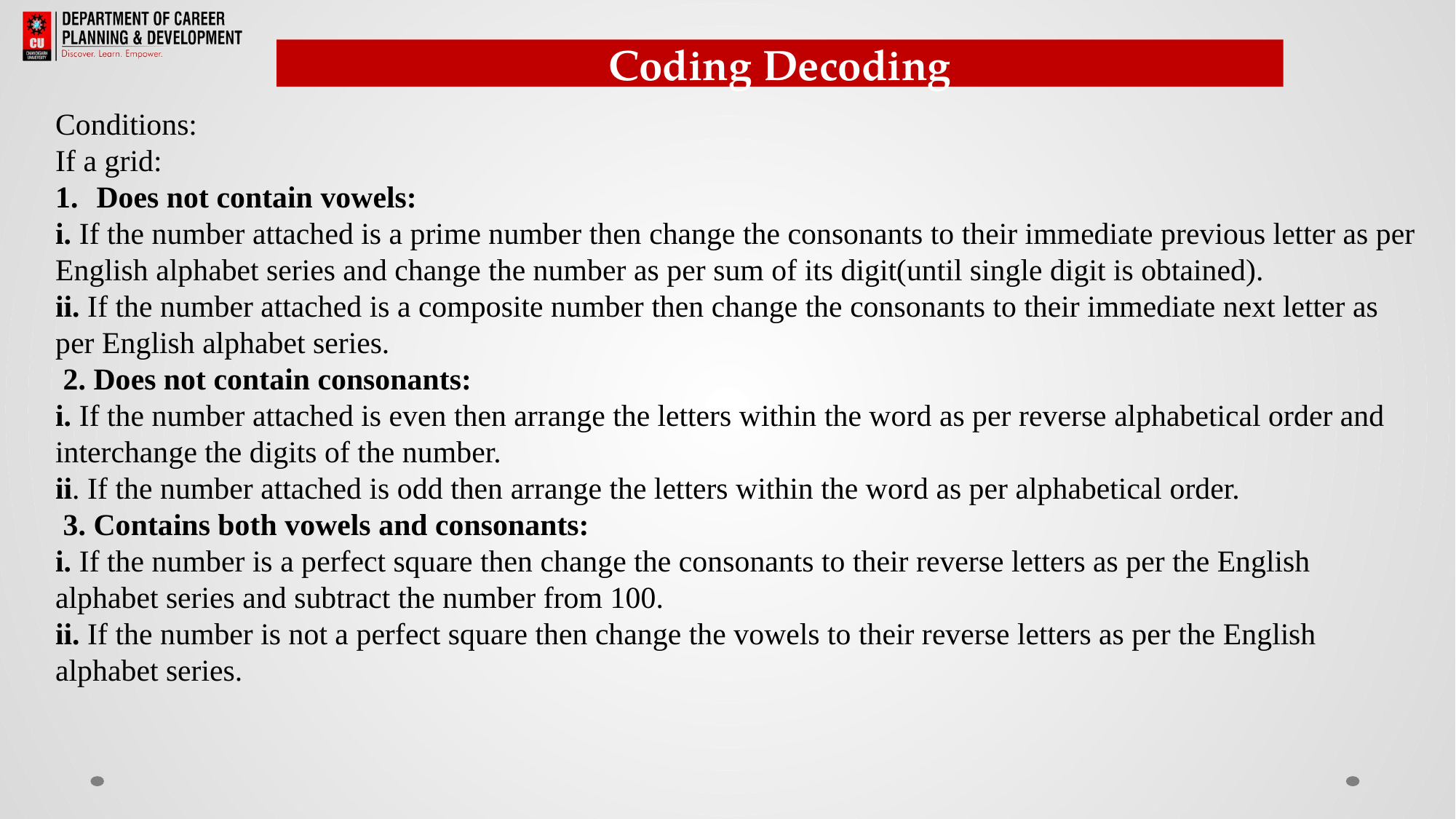

Coding Decoding

Conditions:
If a grid:
Does not contain vowels:
i. If the number attached is a prime number then change the consonants to their immediate previous letter as per English alphabet series and change the number as per sum of its digit(until single digit is obtained).
ii. If the number attached is a composite number then change the consonants to their immediate next letter as per English alphabet series.
 2. Does not contain consonants:
i. If the number attached is even then arrange the letters within the word as per reverse alphabetical order and interchange the digits of the number.
ii. If the number attached is odd then arrange the letters within the word as per alphabetical order.
 3. Contains both vowels and consonants:
i. If the number is a perfect square then change the consonants to their reverse letters as per the English alphabet series and subtract the number from 100.
ii. If the number is not a perfect square then change the vowels to their reverse letters as per the English alphabet series.